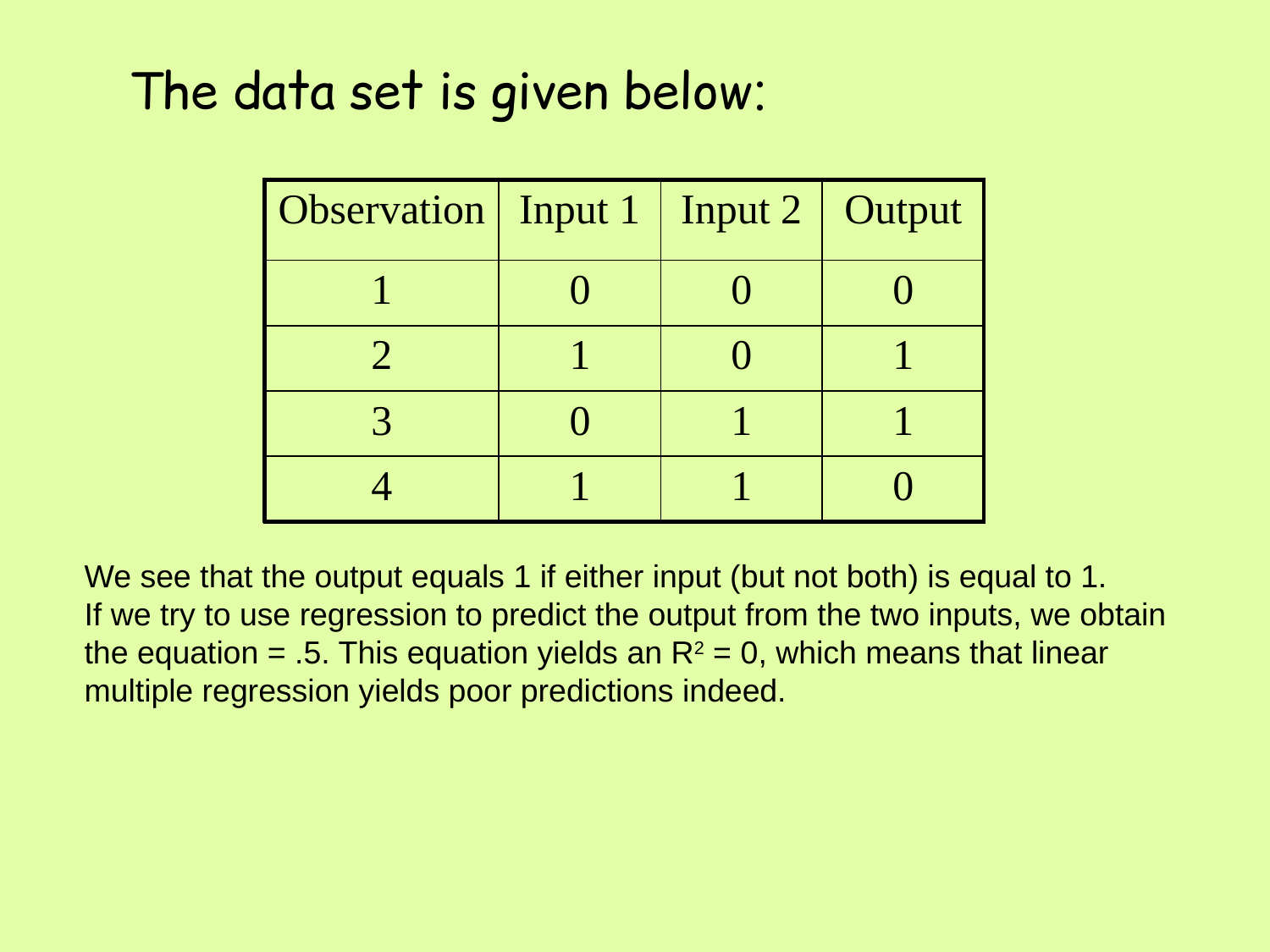

The data set is given below:

| Observation | Input 1 | Input 2 | Output |
| --- | --- | --- | --- |
| 1 | 0 | 0 | 0 |
| 2 | 1 | 0 | 1 |
| 3 | 0 | 1 | 1 |
| 4 | 1 | 1 | 0 |
We see that the output equals 1 if either input (but not both) is equal to 1.
If we try to use regression to predict the output from the two inputs, we obtain the equation = .5. This equation yields an R2 = 0, which means that linear multiple regression yields poor predictions indeed.